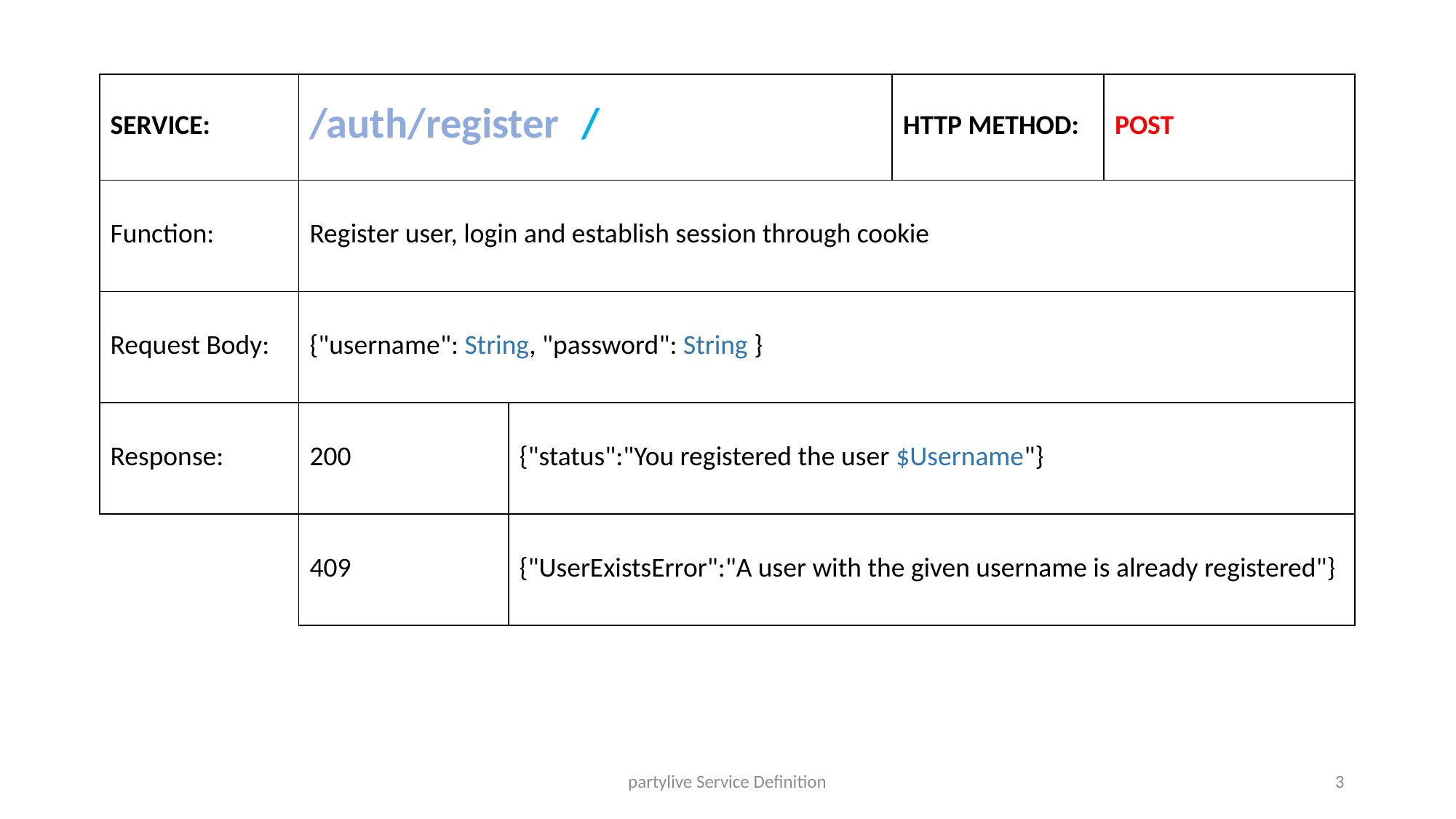

| SERVICE: | /auth/register |  | / | HTTP METHOD: | POST |
| --- | --- | --- | --- | --- | --- |
| Function: | Register user, login and establish session through cookie |  |  |  |  |
| Request Body: | {"username": String, "password": String } |  |  |  |  |
| Response: | 200 | {"status":"You registered the user $Username"} |  |  |  |
|  | 409 | {"UserExistsError":"A user with the given username is already registered"} |  |  |  |
partylive Service Definition
3